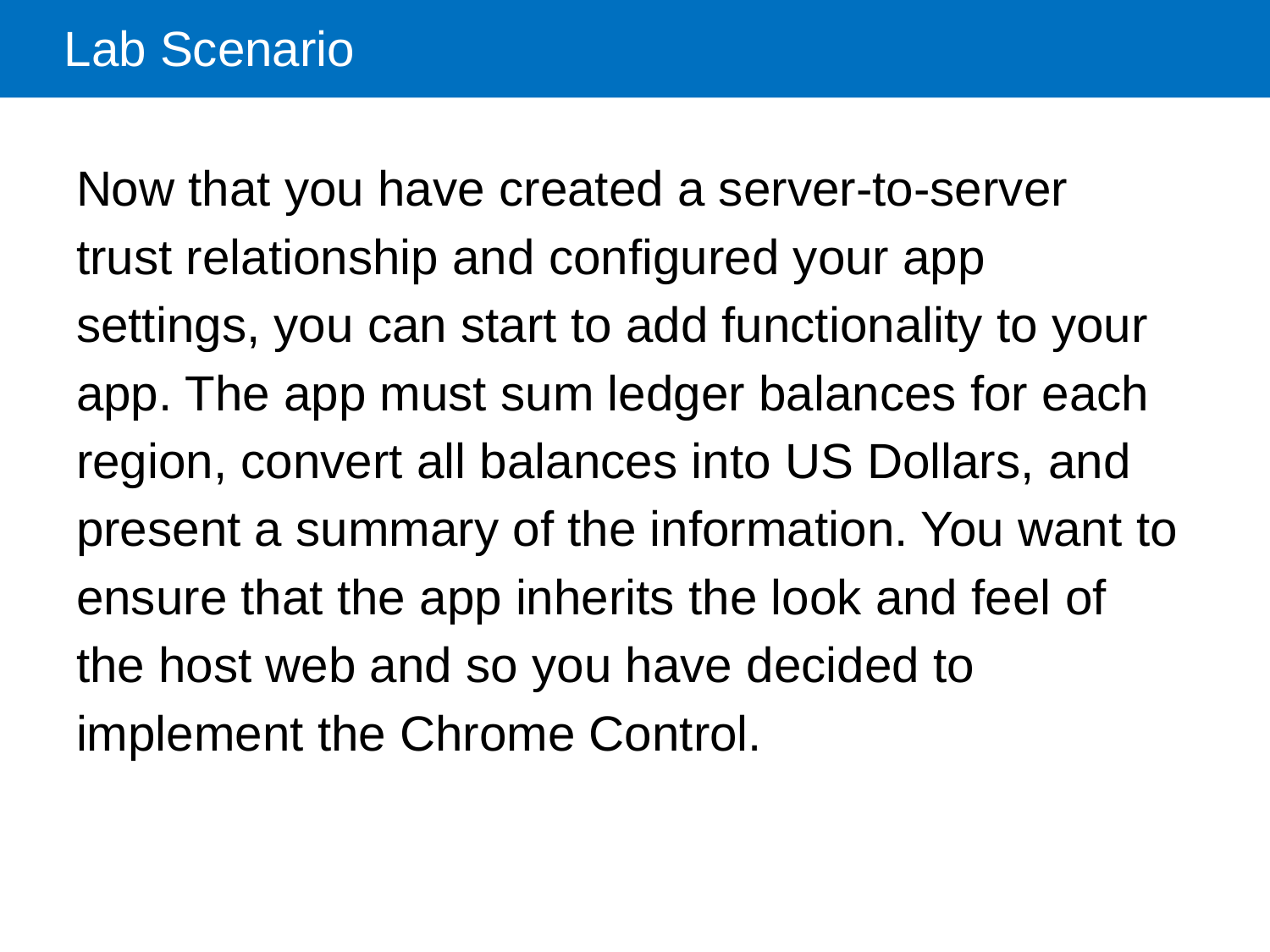

# Lab Scenario
Now that you have created a server-to-server trust relationship and configured your app settings, you can start to add functionality to your app. The app must sum ledger balances for each region, convert all balances into US Dollars, and present a summary of the information. You want to ensure that the app inherits the look and feel of the host web and so you have decided to implement the Chrome Control.